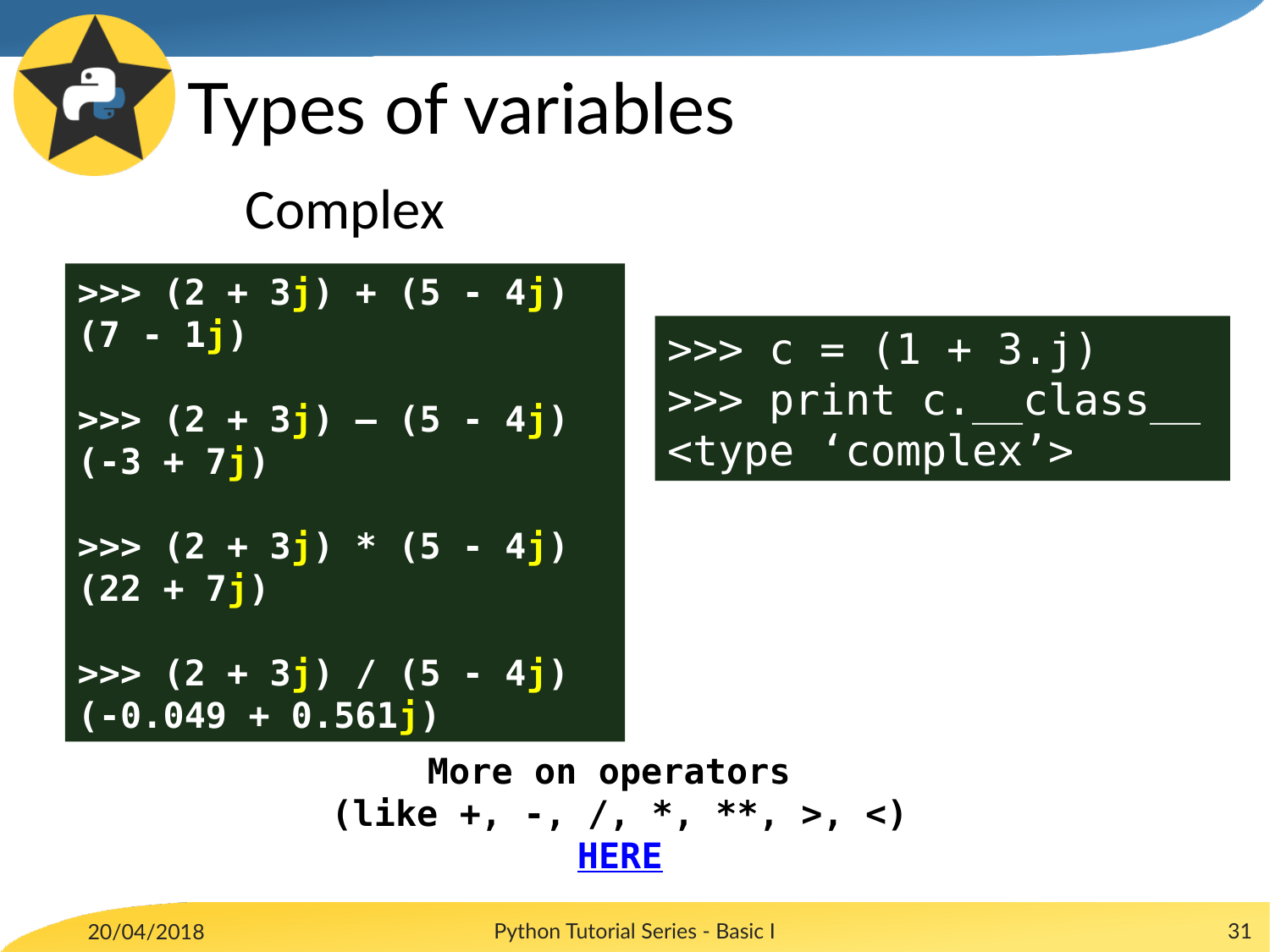

# Types of variables
Complex
>>> (2 + 3j) + (5 - 4j)
(7 - 1j)

>>> (2 + 3j) – (5 - 4j)
(-3 + 7j)

>>> (2 + 3j) * (5 - 4j)
(22 + 7j)

>>> (2 + 3j) / (5 - 4j)
(-0.049 + 0.561j)
>>> c = (1 + 3.j)
>>> print c.__class__
<type ‘complex’>
More on operators
(like +, -, /, *, **, >, <)
HERE
Python Tutorial Series - Basic I
31
20/04/2018